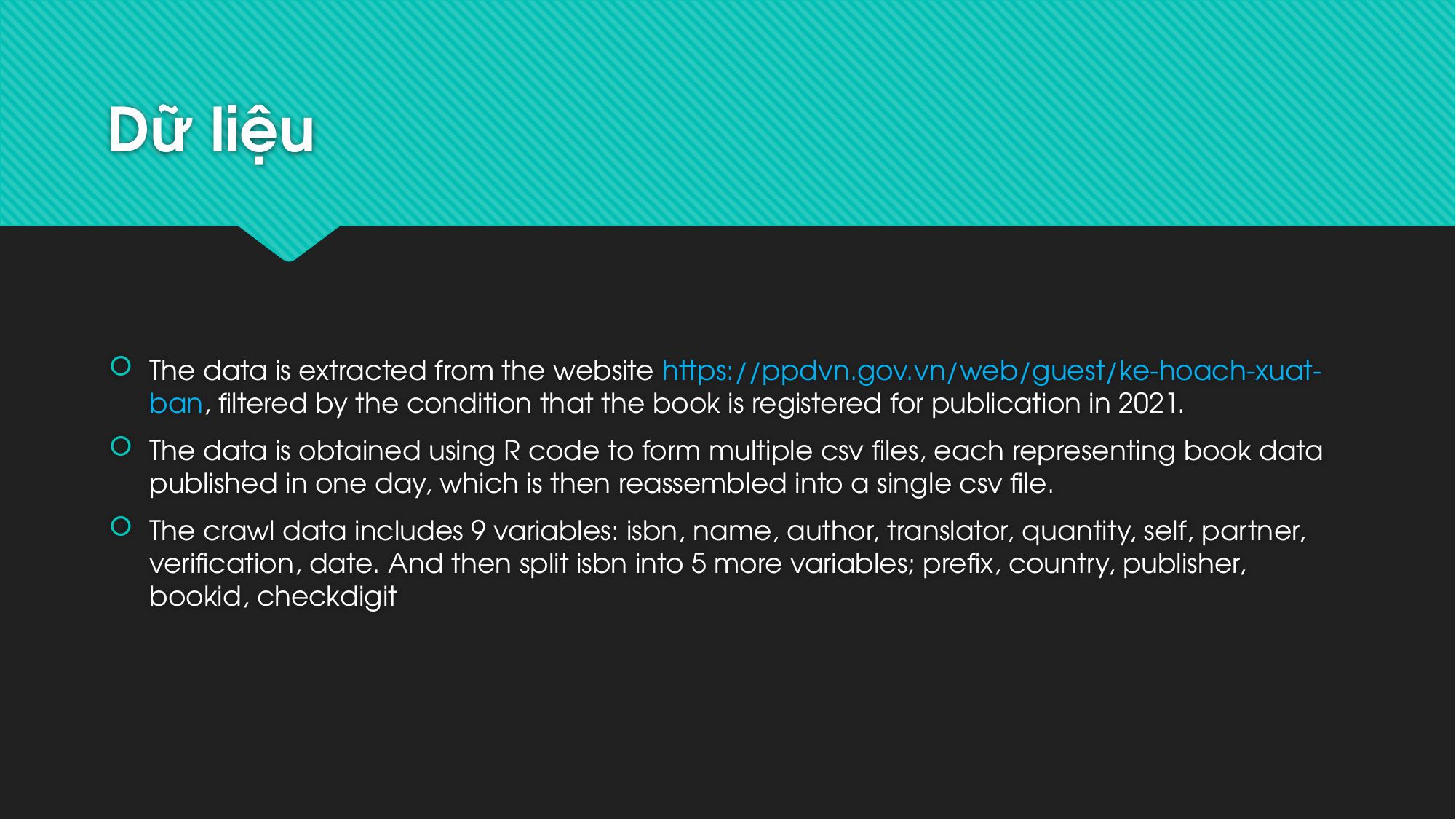

# Dữ liệu
The data is extracted from the website https://ppdvn.gov.vn/web/guest/ke-hoach-xuat-ban, filtered by the condition that the book is registered for publication in 2021.
The data is obtained using R code to form multiple csv files, each representing book data published in one day, which is then reassembled into a single csv file.
The crawl data includes 9 variables: isbn, name, author, translator, quantity, self, partner, verification, date. And then split isbn into 5 more variables; prefix, country, publisher, bookid, checkdigit